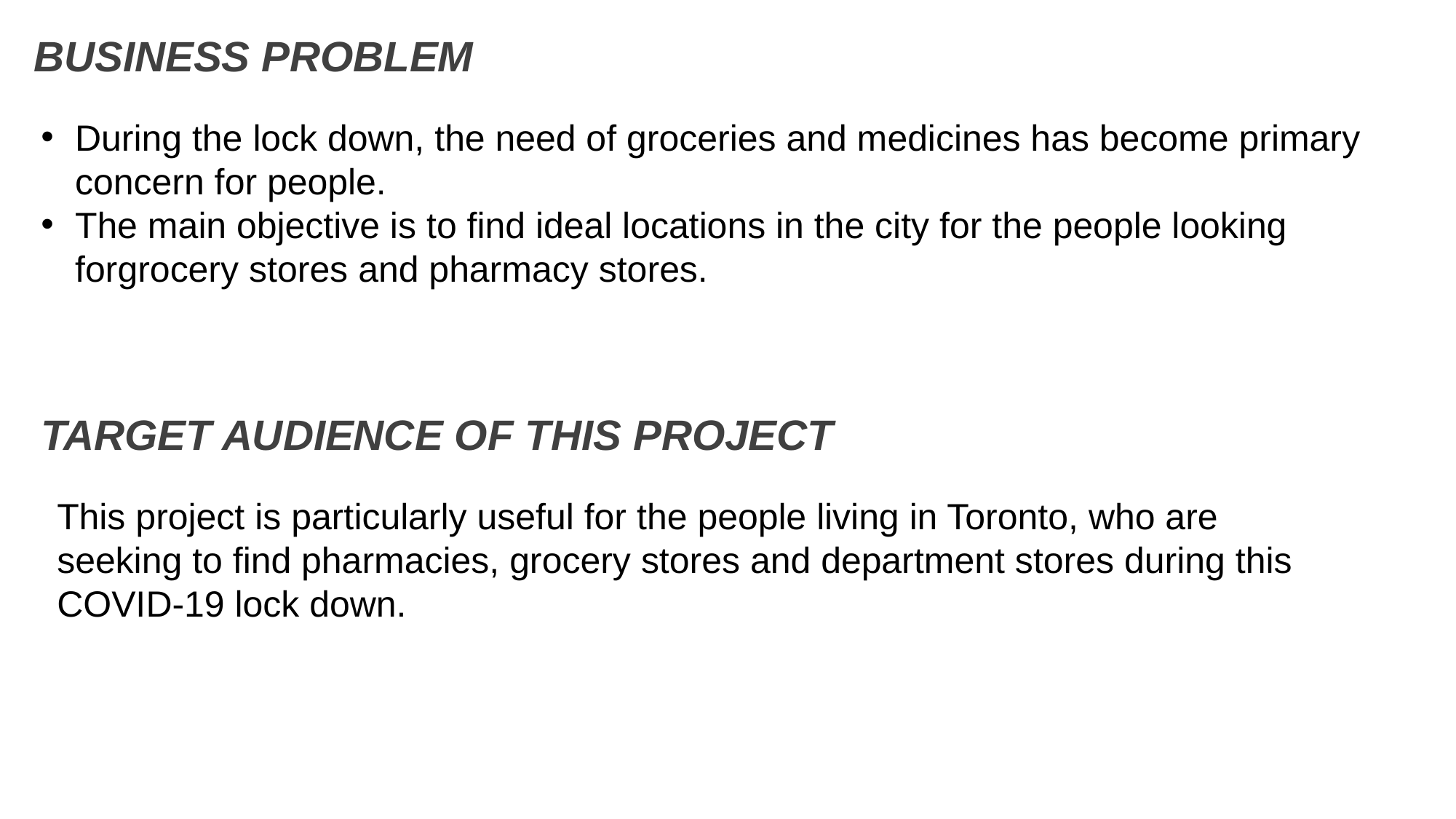

BUSINESS PROBLEM
During the lock down, the need of groceries and medicines has become primary concern for people.
The main objective is to find ideal locations in the city for the people looking forgrocery stores and pharmacy stores.
TARGET AUDIENCE OF THIS PROJECT
This project is particularly useful for the people living in Toronto, who are
seeking to find pharmacies, grocery stores and department stores during this
COVID-19 lock down.